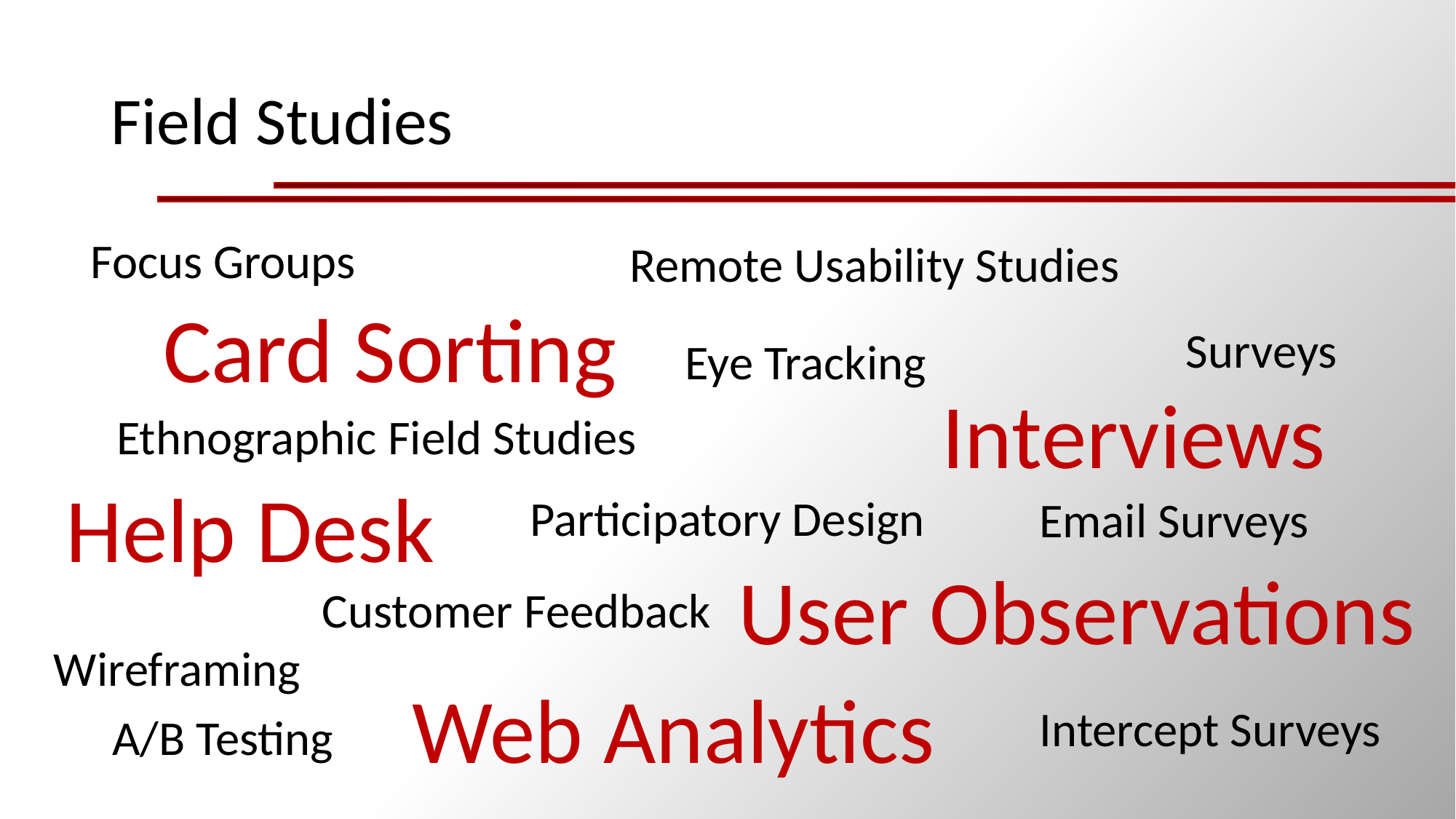

# Field Studies
Focus Groups
Remote Usability Studies
Card Sorting
Surveys
Eye Tracking
Interviews
Ethnographic Field Studies
Help Desk
Participatory Design
Email Surveys
User Observations
Customer Feedback
Wireframing
Web Analytics
Intercept Surveys
A/B Testing